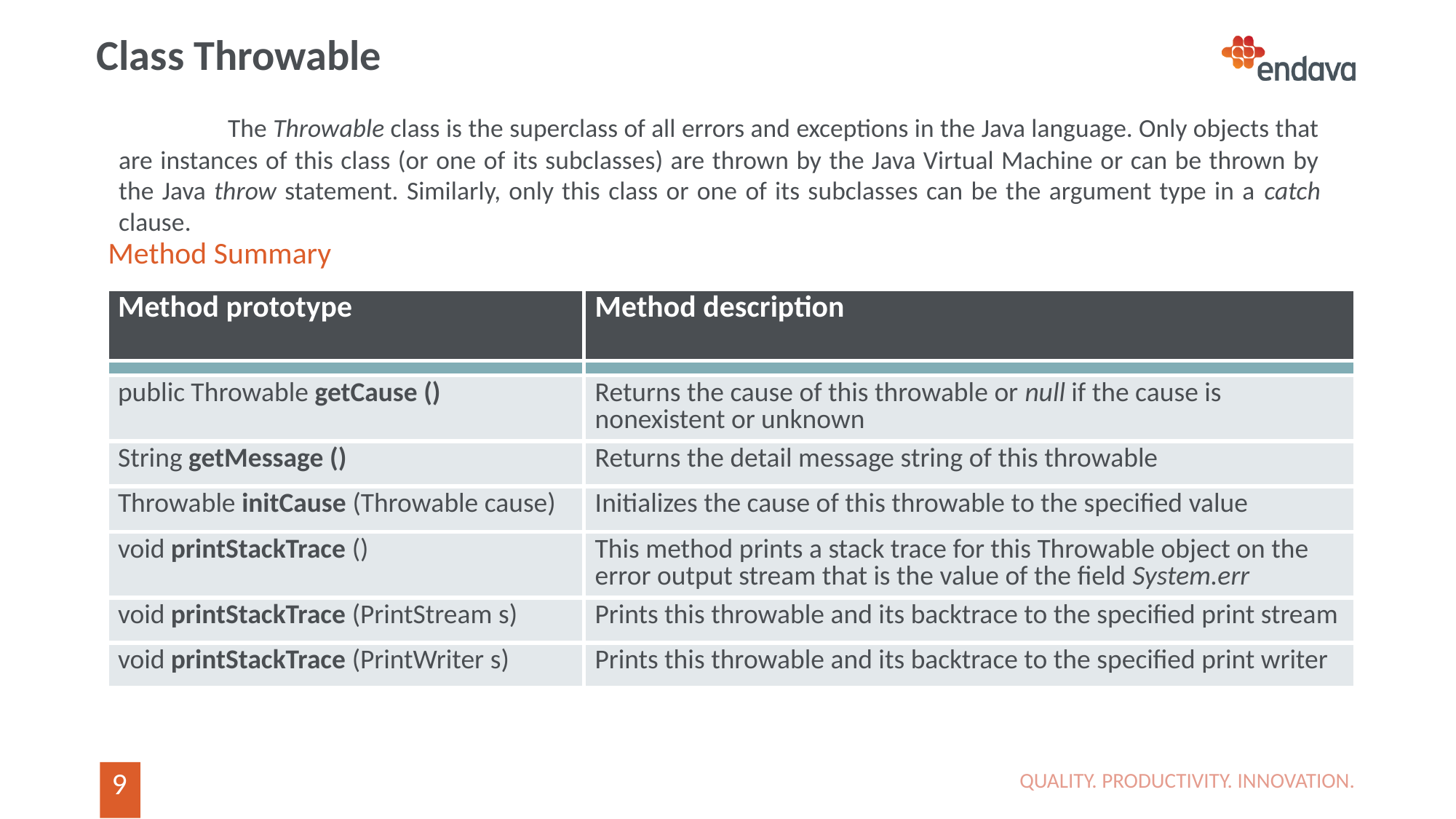

# Class Throwable
	The Throwable class is the superclass of all errors and exceptions in the Java language. Only objects that are instances of this class (or one of its subclasses) are thrown by the Java Virtual Machine or can be thrown by the Java throw statement. Similarly, only this class or one of its subclasses can be the argument type in a catch clause.
Method Summary
| Method prototype | Method description |
| --- | --- |
|  |  |
| public Throwable getCause () | Returns the cause of this throwable or null if the cause is nonexistent or unknown |
| String getMessage () | Returns the detail message string of this throwable |
| Throwable initCause (Throwable cause) | Initializes the cause of this throwable to the specified value |
| void printStackTrace () | This method prints a stack trace for this Throwable object on the error output stream that is the value of the field System.err |
| void printStackTrace (PrintStream s) | Prints this throwable and its backtrace to the specified print stream |
| void printStackTrace (PrintWriter s) | Prints this throwable and its backtrace to the specified print writer |
QUALITY. PRODUCTIVITY. INNOVATION.